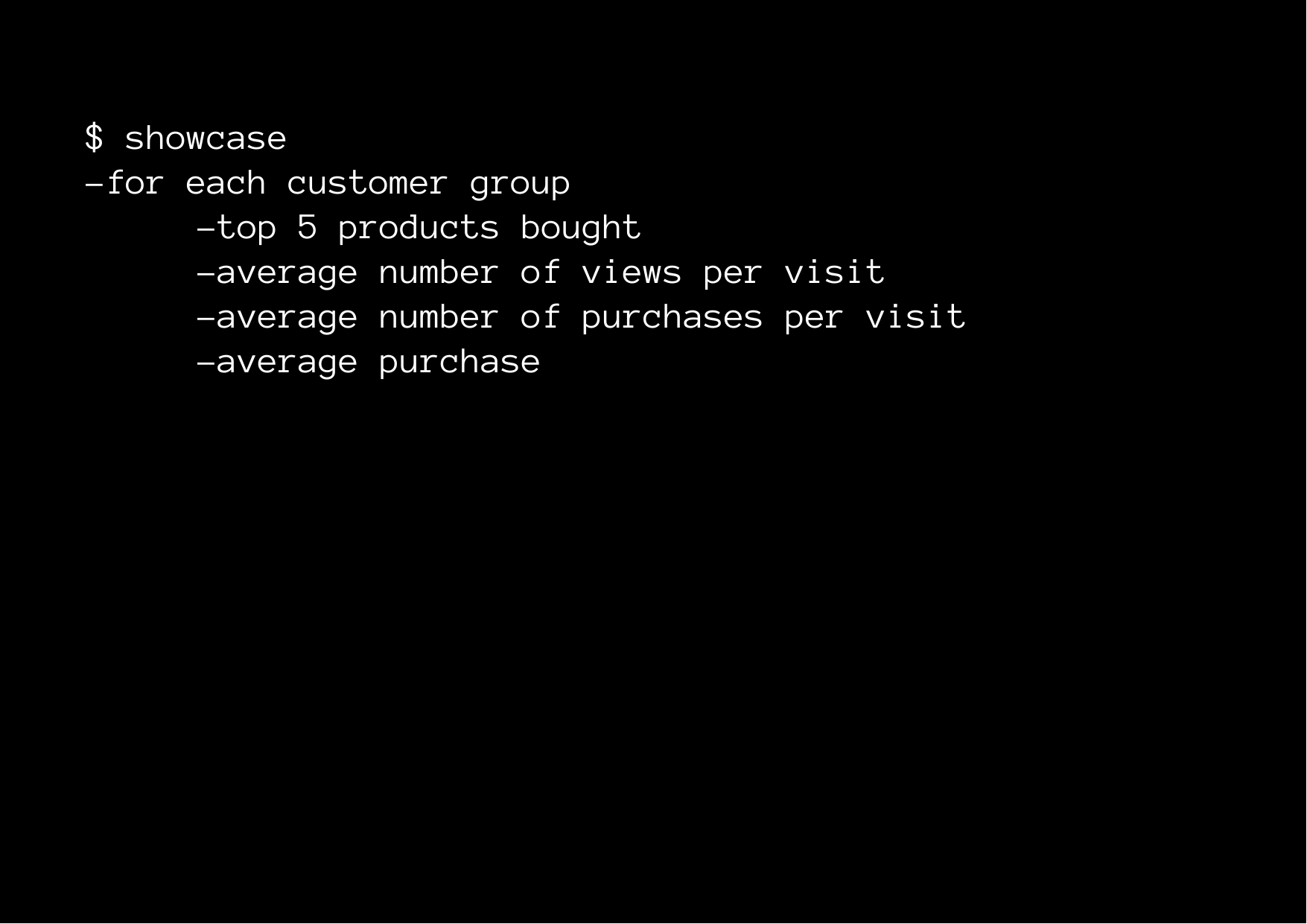

$ showcase
-for each customer group
	-top 5 products bought
	-average number of views per visit
	-average number of purchases per visit
	-average purchase